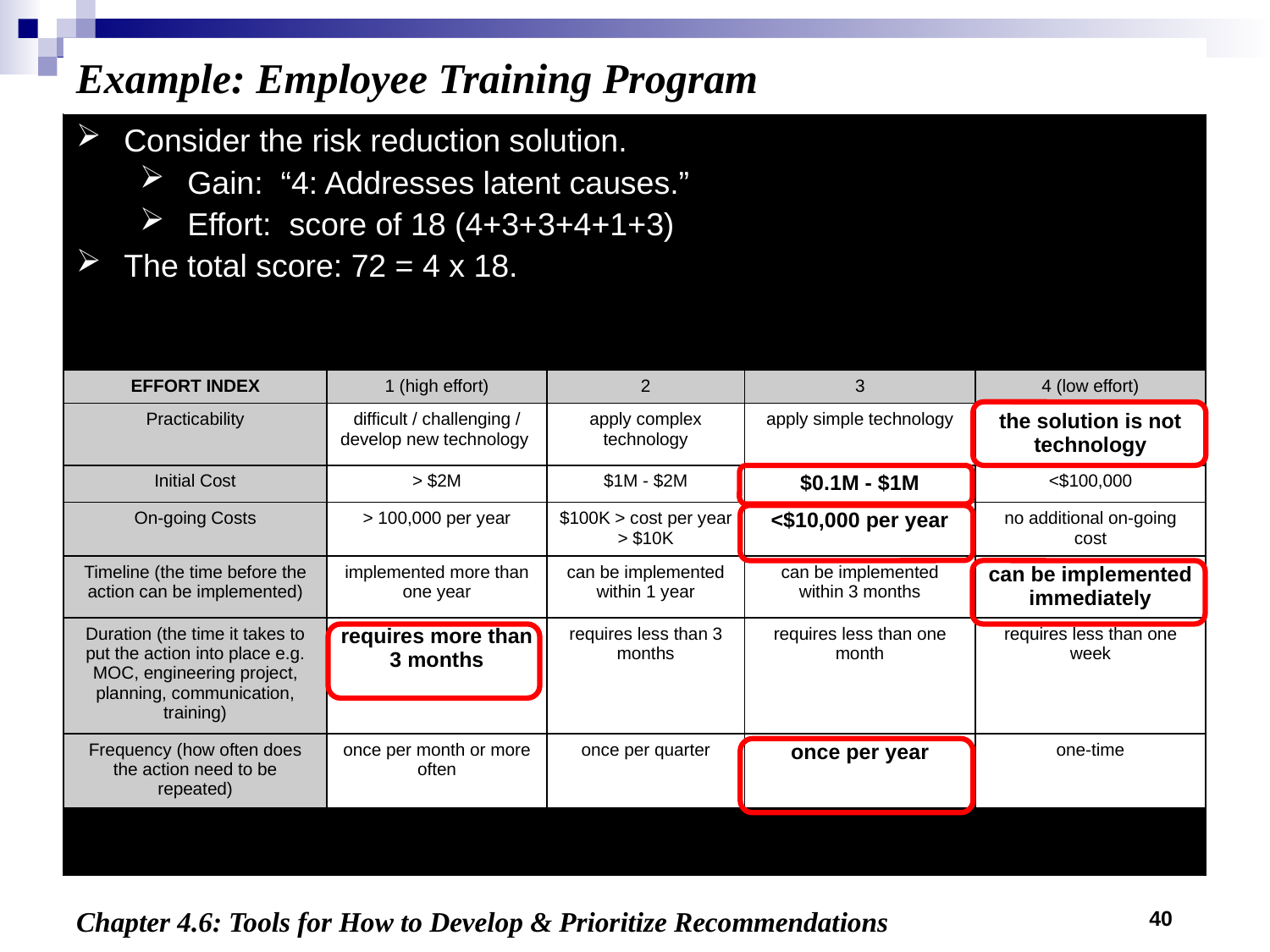

Example: Employee Training Program
Consider the risk reduction solution.
Gain:  “4: Addresses latent causes.”
Effort:  score of 18 (4+3+3+4+1+3)
The total score: 72 = 4 x 18.
| EFFORT INDEX | 1 (high effort) | 2 | 3 | 4 (low effort) |
| --- | --- | --- | --- | --- |
| Practicability | difficult / challenging / develop new technology | apply complex technology | apply simple technology | the solution is not technology |
| Initial Cost | > $2M | $1M - $2M | $0.1M - $1M | <$100,000 |
| On-going Costs | > 100,000 per year | $100K > cost per year > $10K | <$10,000 per year | no additional on-going cost |
| Timeline (the time before the action can be implemented) | implemented more than one year | can be implemented within 1 year | can be implemented within 3 months | can be implemented immediately |
| Duration (the time it takes to put the action into place e.g. MOC, engineering project, planning, communication, training) | requires more than 3 months | requires less than 3 months | requires less than one month | requires less than one week |
| Frequency (how often does the action need to be repeated) | once per month or more often | once per quarter | once per year | one-time |

40
Chapter 4.6: Tools for How to Develop & Prioritize Recommendations